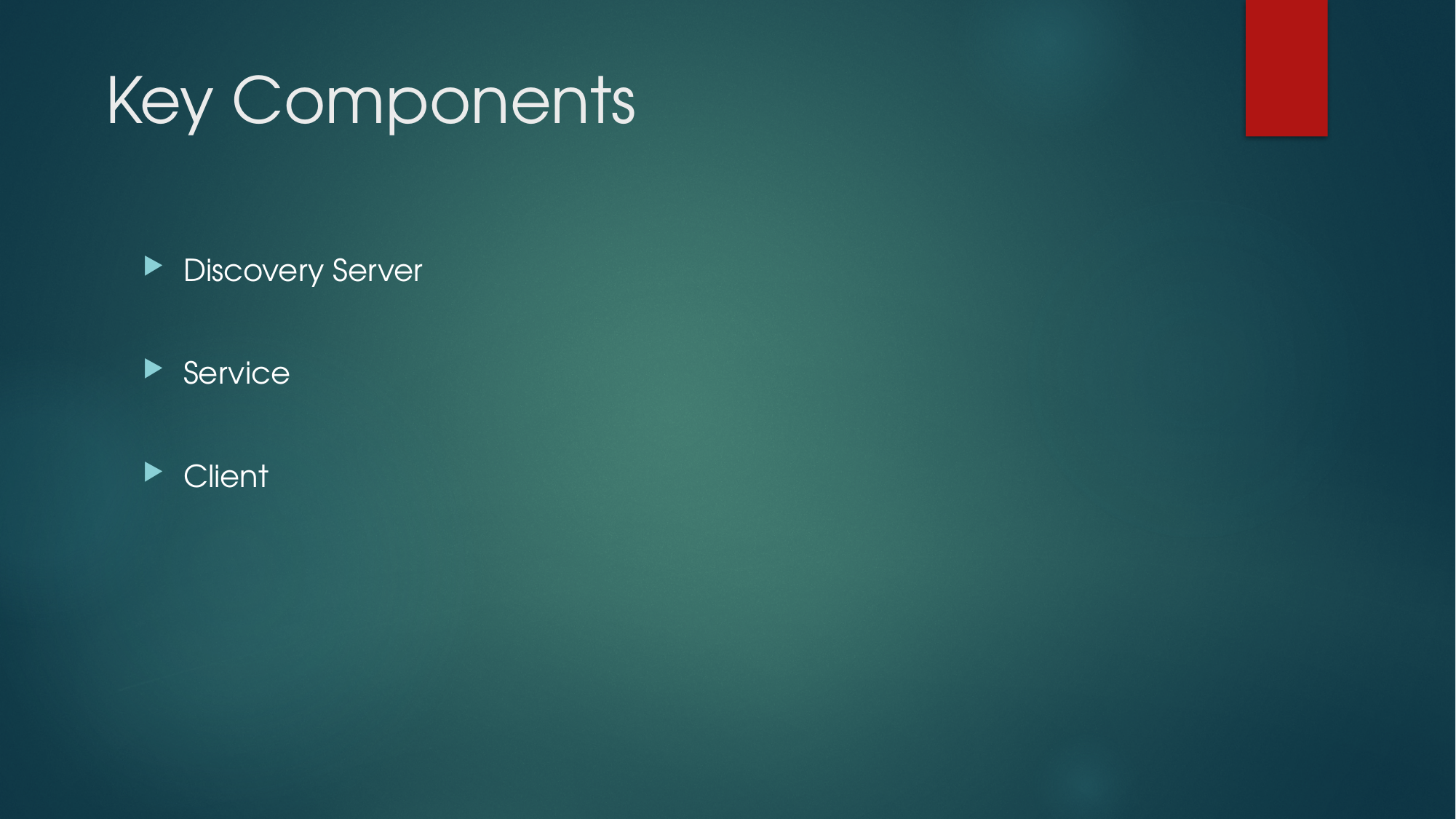

# Key Components
Discovery Server

Service

Client